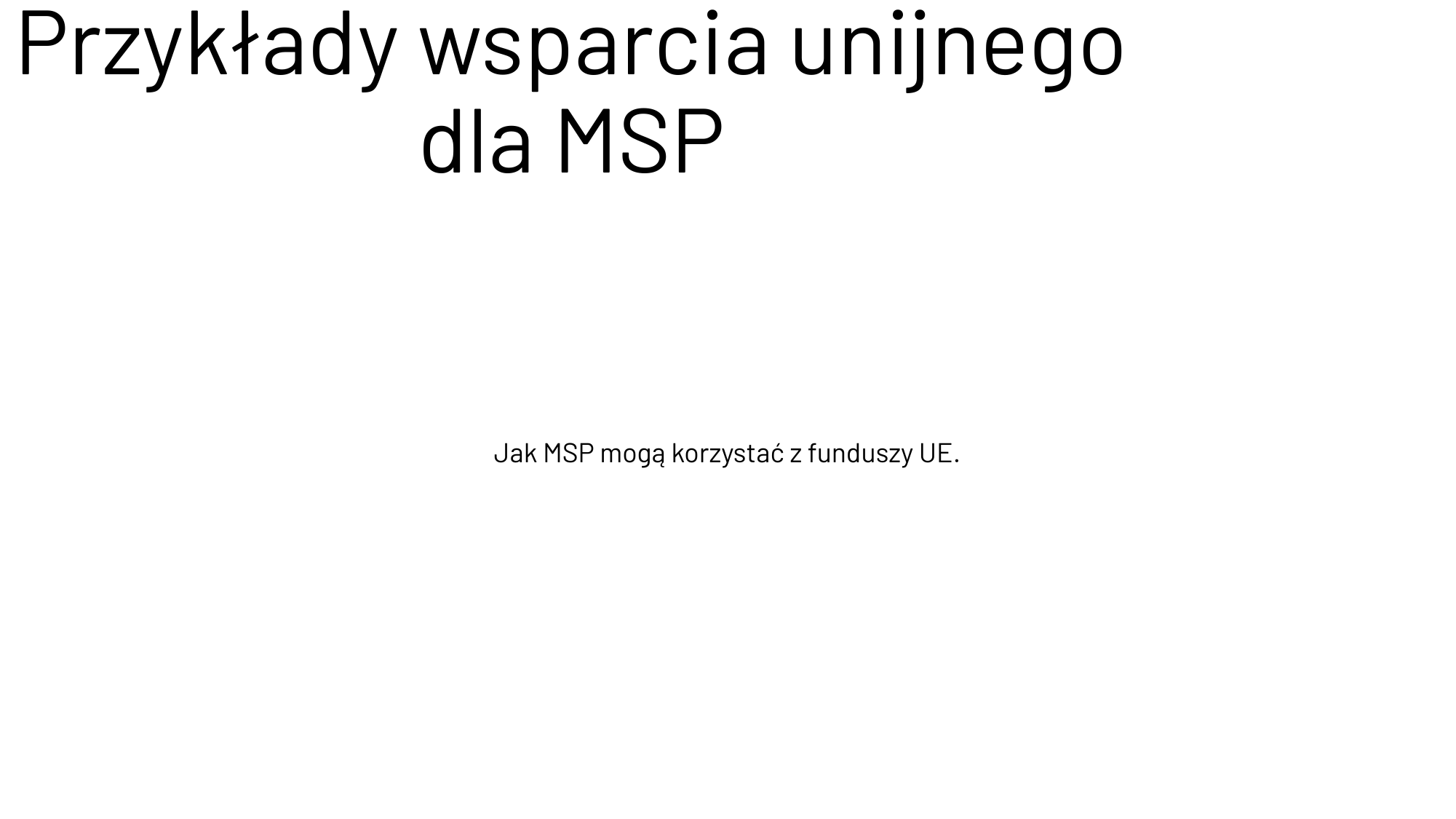

# Przykłady wsparcia unijnego dla MSP
Jak MSP mogą korzystać z funduszy UE.